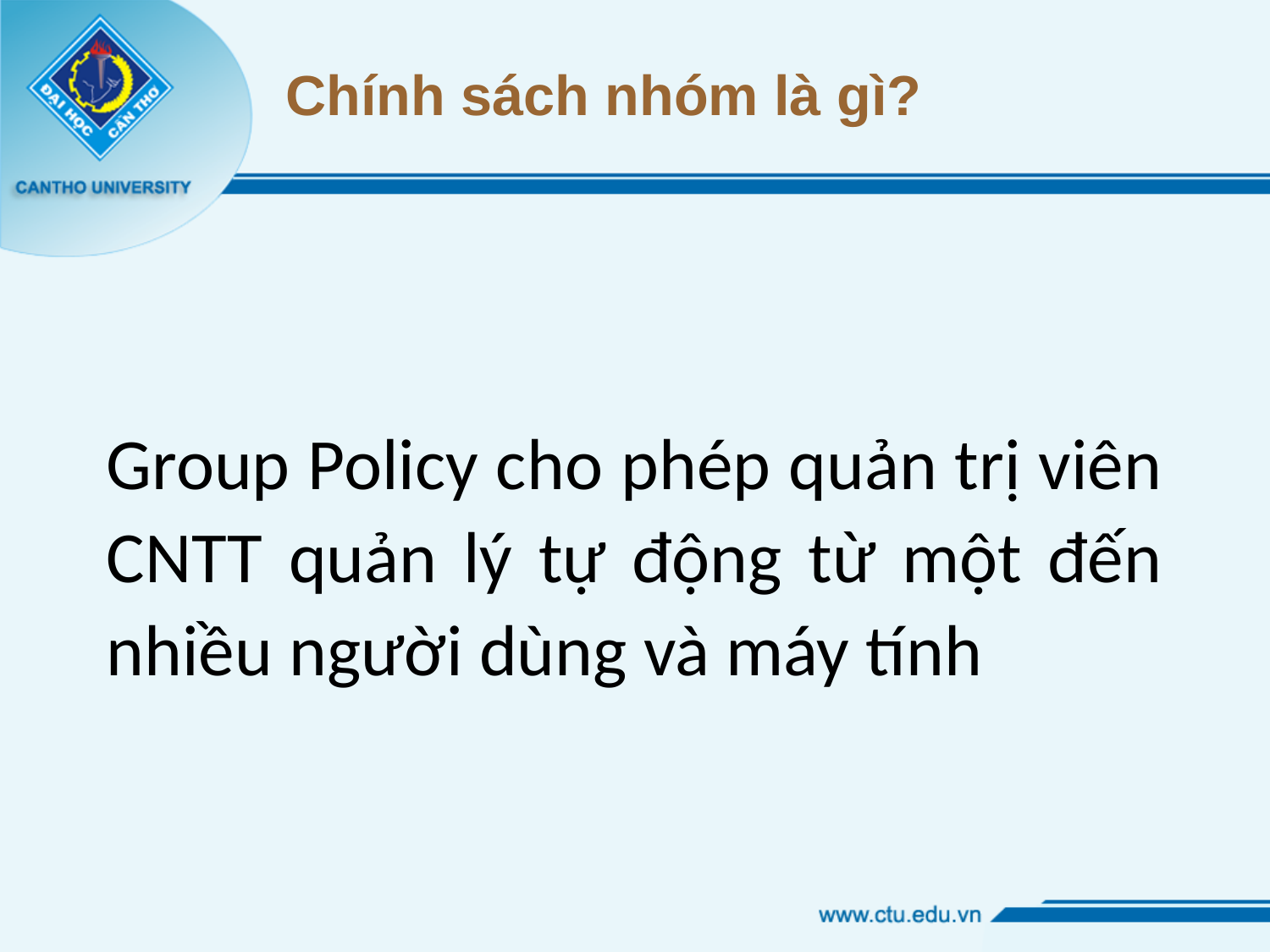

# Chính sách nhóm là gì?
Group Policy cho phép quản trị viên CNTT quản lý tự động từ một đến nhiều người dùng và máy tính